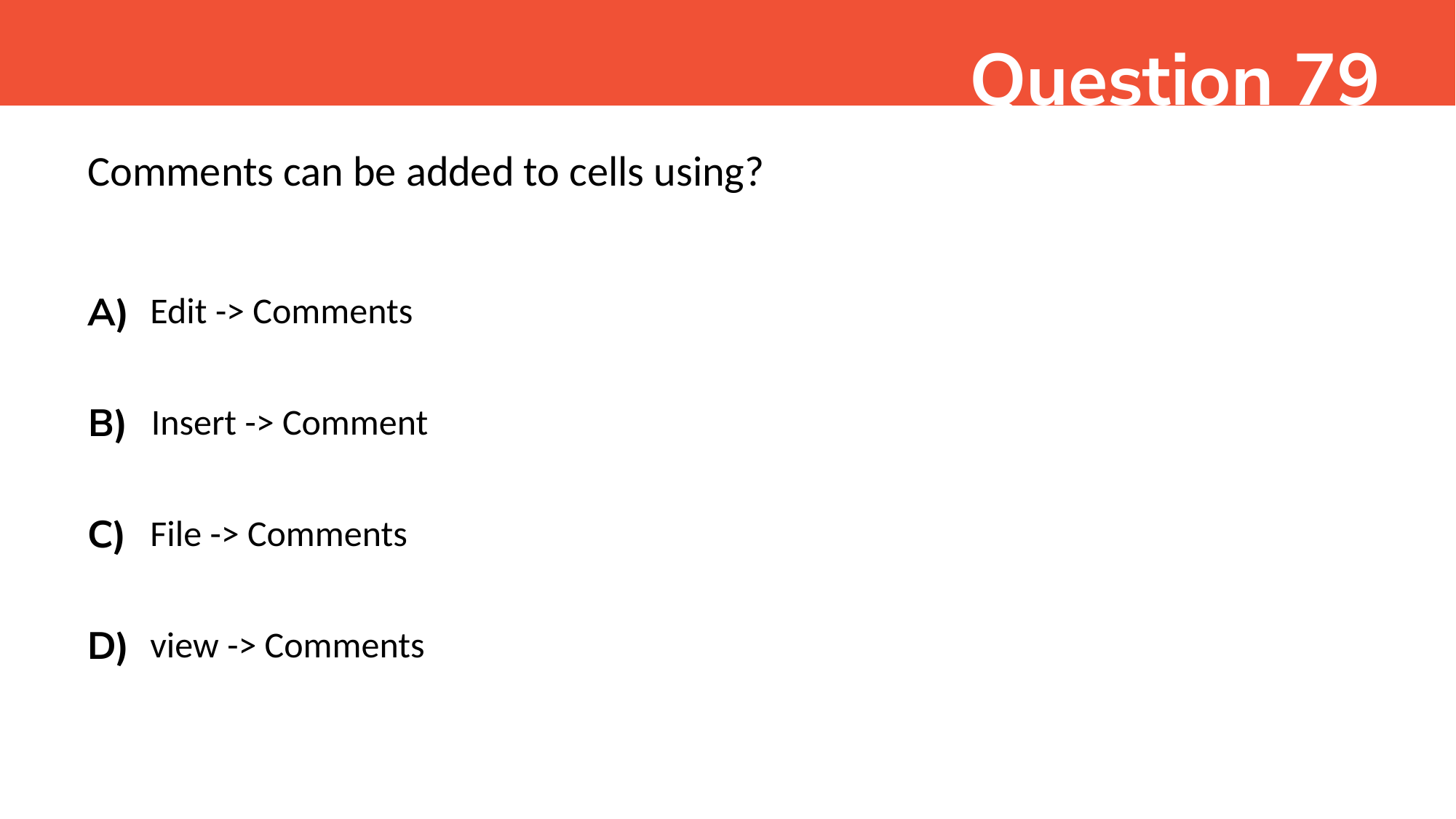

Question 79
Comments can be added to cells using?
A)
Edit -> Comments
B)
Insert -> Comment
C)
File -> Comments
D)
view -> Comments